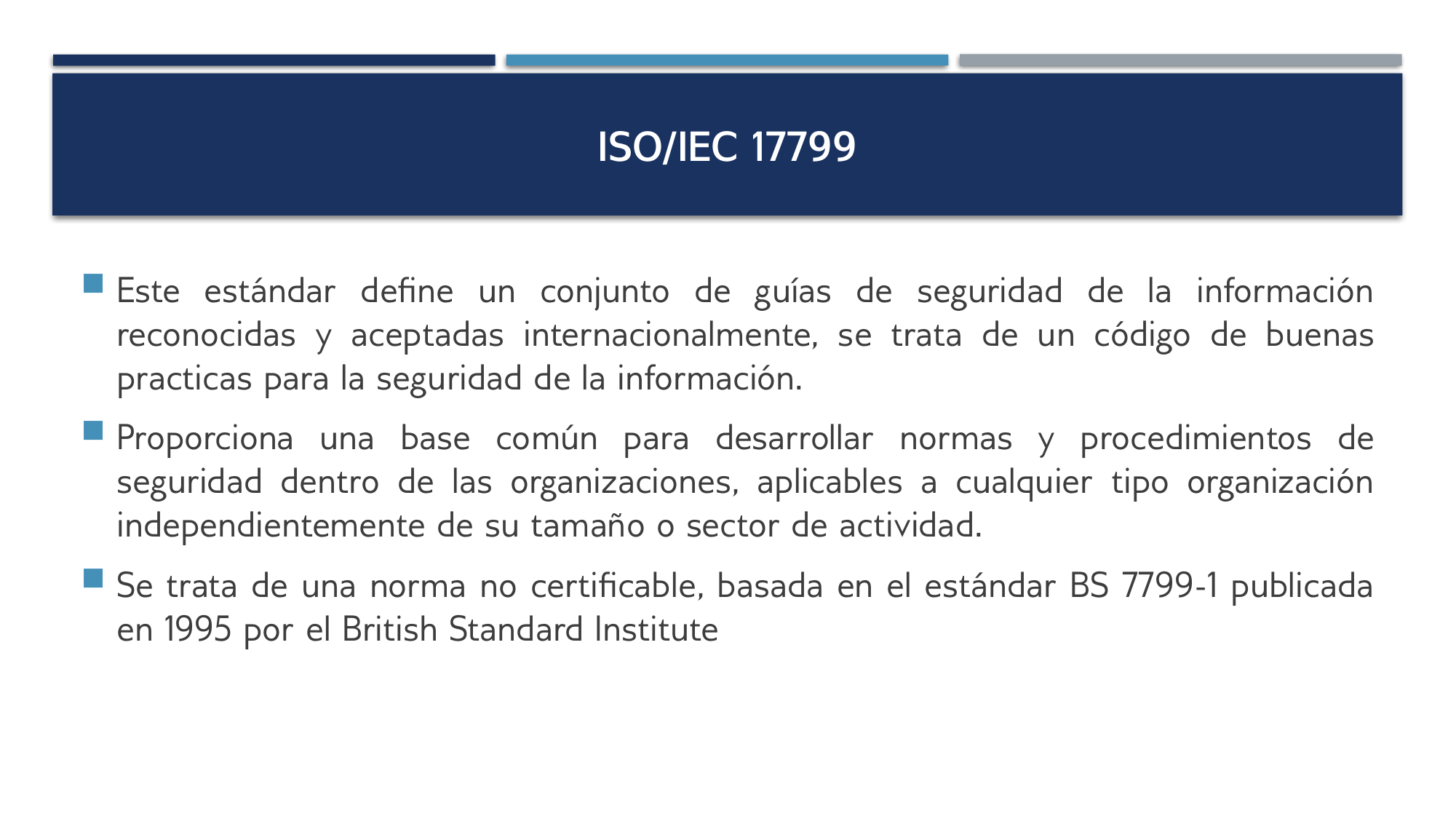

# ISO/IEC 17799
Este estándar define un conjunto de guías de seguridad de la información reconocidas y aceptadas internacionalmente, se trata de un código de buenas practicas para la seguridad de la información.
Proporciona una base común para desarrollar normas y procedimientos de seguridad dentro de las organizaciones, aplicables a cualquier tipo organización independientemente de su tamaño o sector de actividad.
Se trata de una norma no certificable, basada en el estándar BS 7799-1 publicada en 1995 por el British Standard Institute